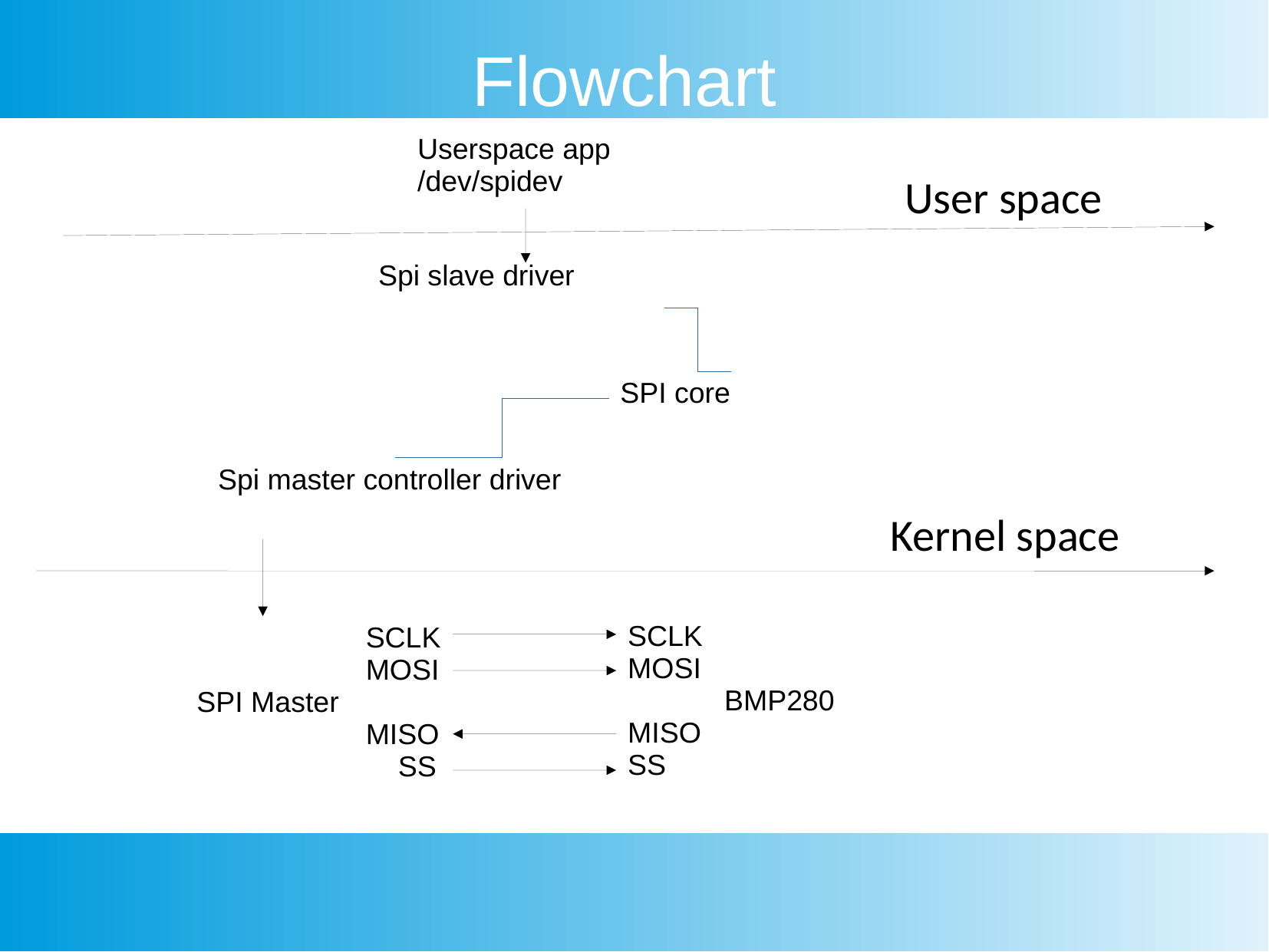

Flowchart
| Userspace app /dev/spidev |
| --- |
User space

| Spi slave driver |
| --- |

| SPI core |
| --- |

| Spi master controller driver |
| --- |
Kernel space

| SCLK MOSI BMP280 MISO SS |
| --- |
| SCLK MOSI SPI Master MISO SS |
| --- |